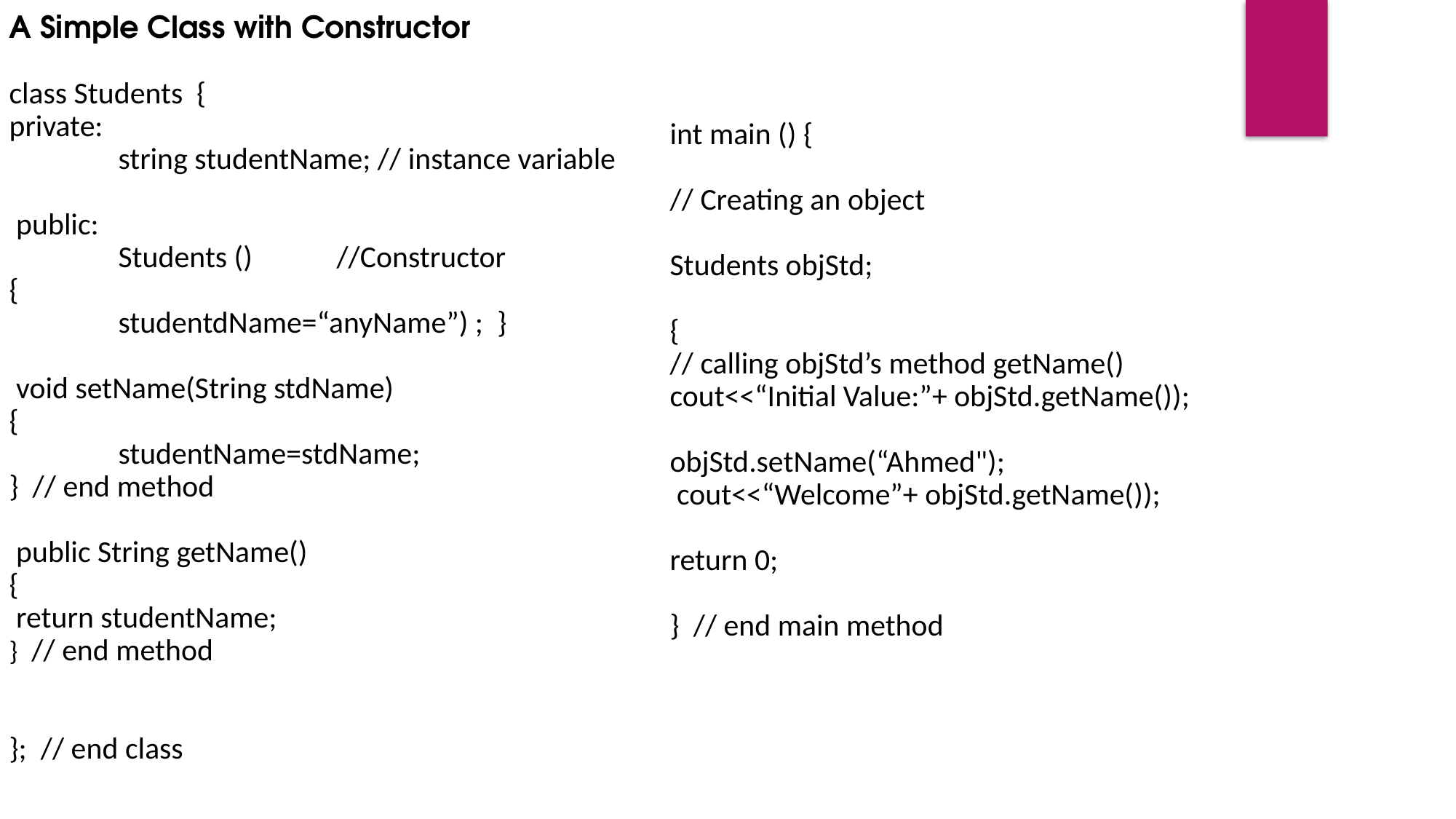

A Simple Class with Constructor

class Students  {
private:
	string studentName; // instance variable

 public:
	Students () 	//Constructor
{
	studentdName=“anyName”) ;  }

 void setName(String stdName)
{
	studentName=stdName;
}  // end method

 public String getName()
{
 return studentName;
}  // end method

};  // end class

int main () {

// Creating an object

Students objStd;

{
// calling objStd’s method getName()
cout<<“Initial Value:”+ objStd.getName());

objStd.setName(“Ahmed");
 cout<<“Welcome”+ objStd.getName());

return 0;

}  // end main method